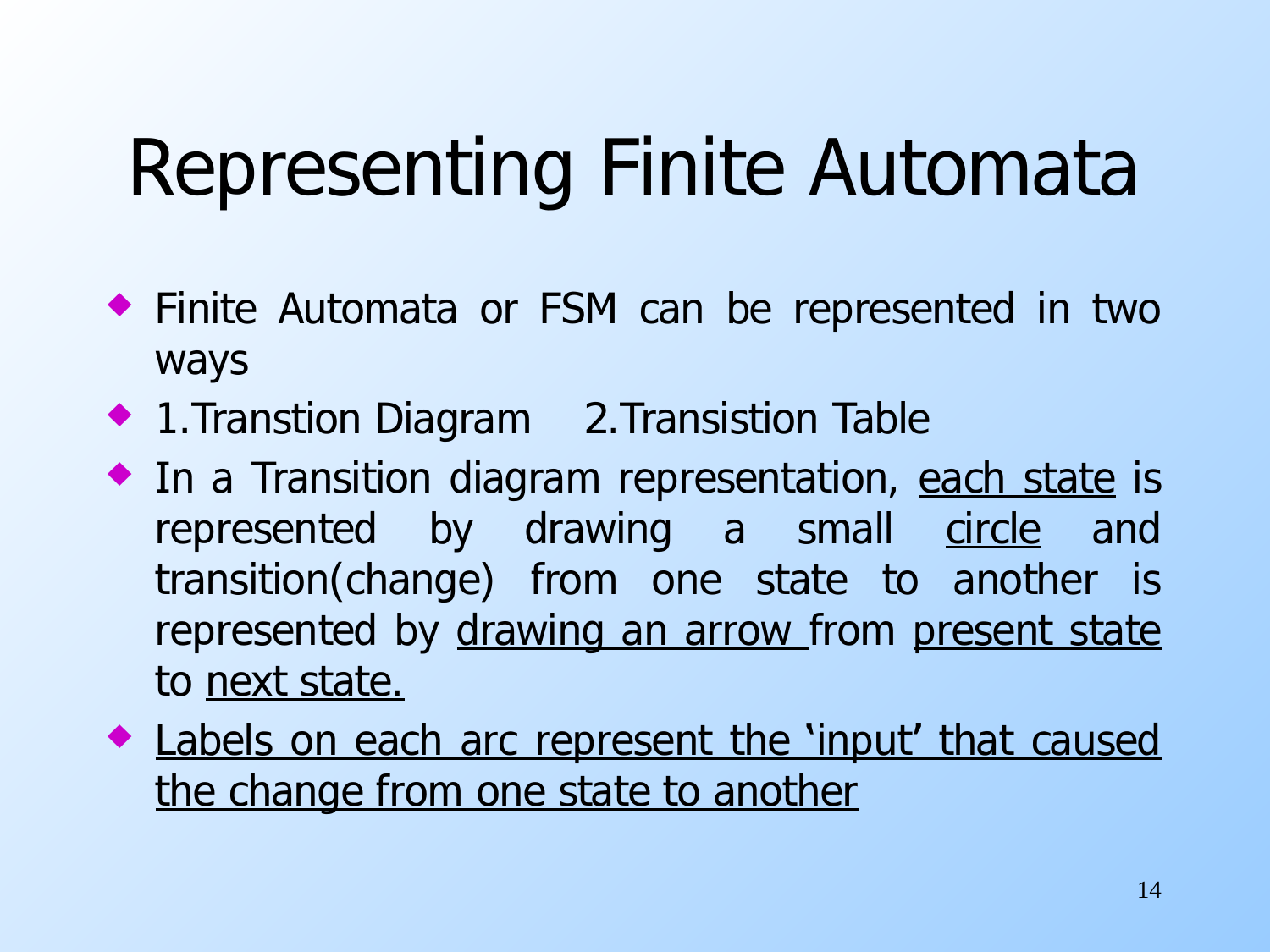

# Representing Finite Automata
Finite Automata or FSM can be represented in two ways
1.Transtion Diagram    2.Transistion Table
In a Transition diagram representation, each state is represented by drawing a small circle and transition(change) from one state to another is represented by drawing an arrow from present state to next state.
Labels on each arc represent the ‘input’ that caused the change from one state to another

14